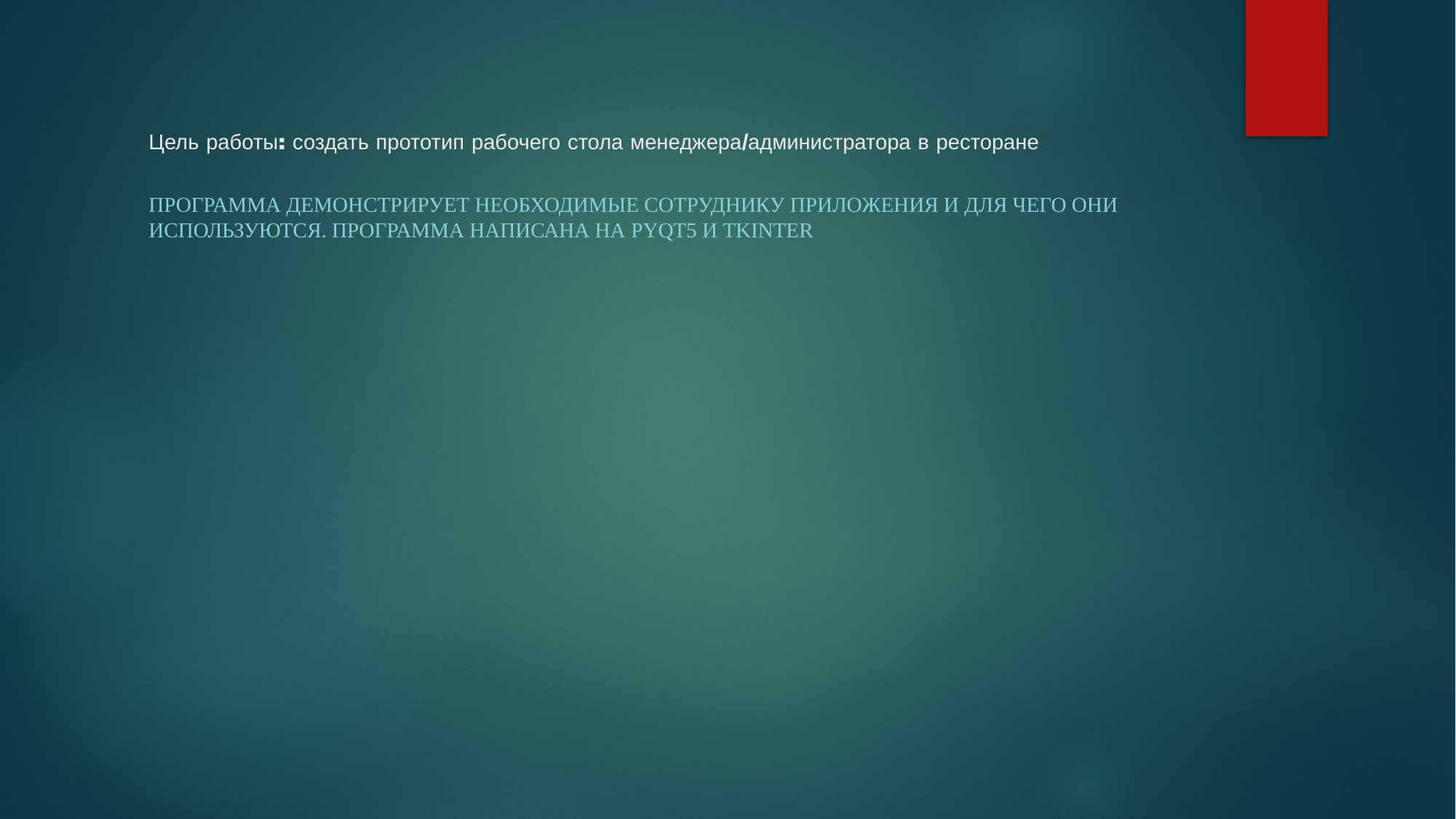

# Цель работы: создать прототип рабочего стола менеджера/администратора в ресторане
Программа демонстрирует необходимые сотруднику приложения и для чего они используются. Программа написана на Pyqt5 и Tkinter